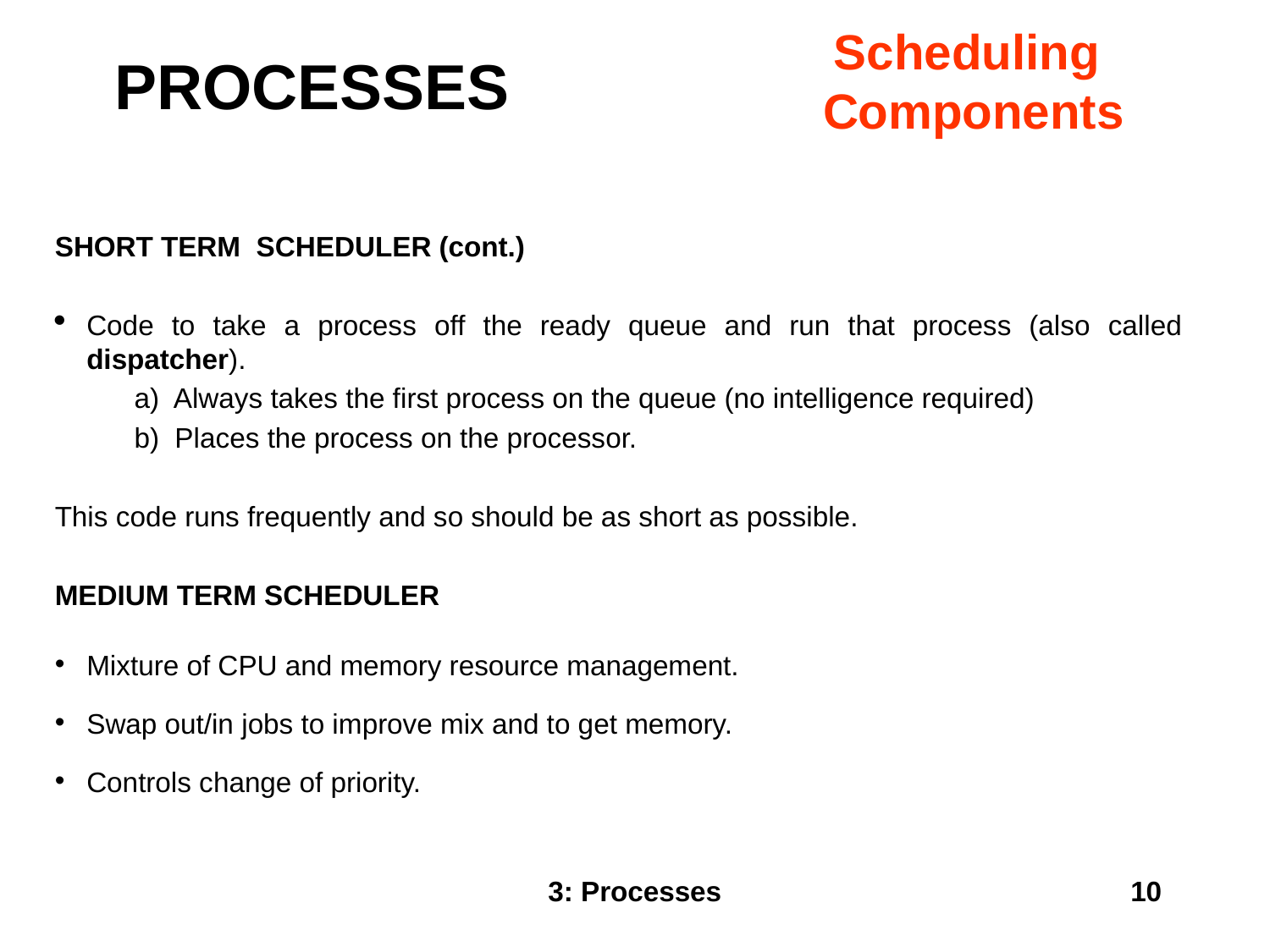

# PROCESSES
Scheduling
Components
SHORT TERM  SCHEDULER (cont.)

Code to take a process off the ready queue and run that process (also called dispatcher).
a)  Always takes the first process on the queue (no intelligence required)
b)  Places the process on the processor.

This code runs frequently and so should be as short as possible.

MEDIUM TERM SCHEDULER

Mixture of CPU and memory resource management.

Swap out/in jobs to improve mix and to get memory.

Controls change of priority.
3: Processes
10